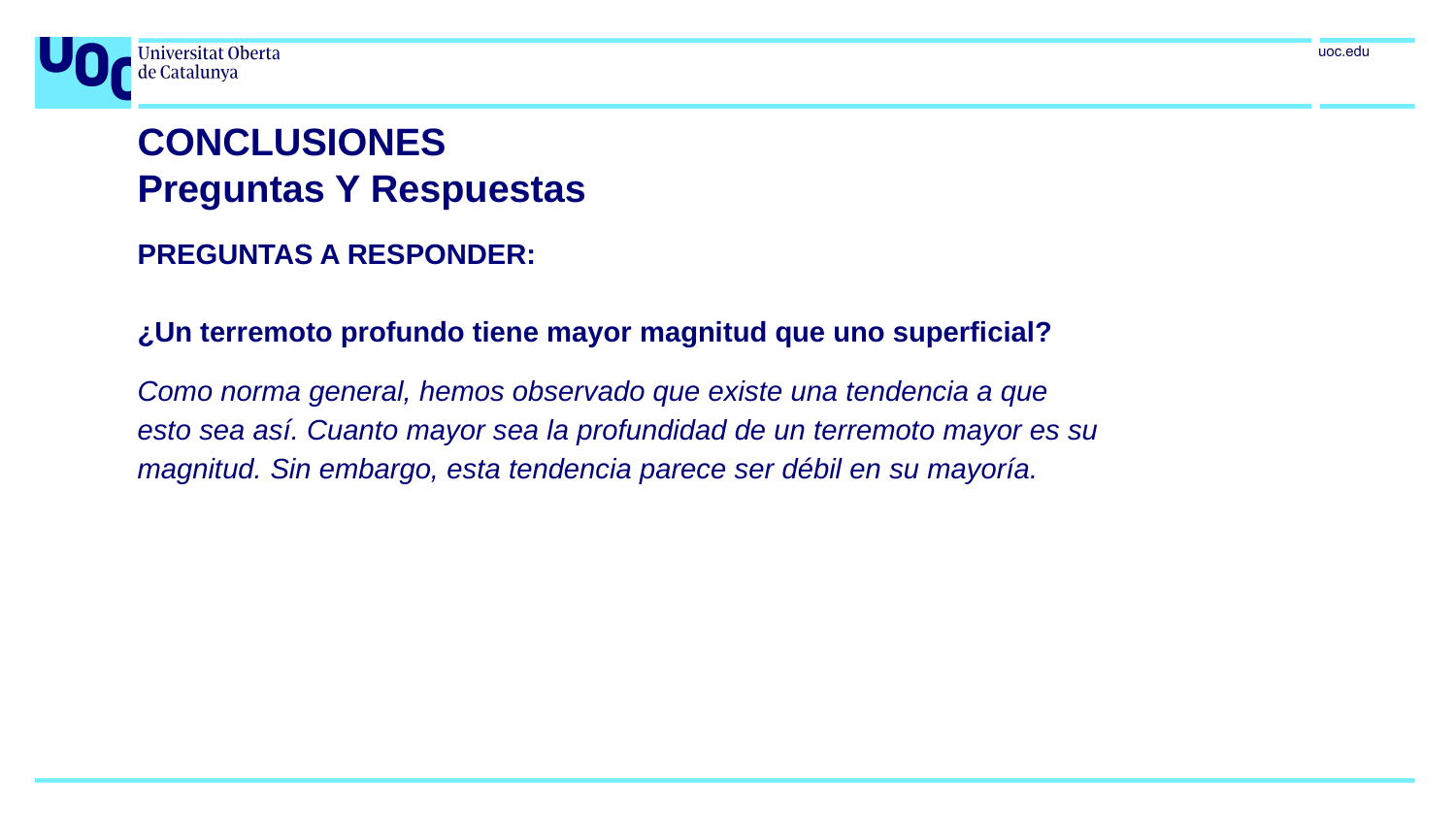

# CONCLUSIONES
Preguntas Y Respuestas
PREGUNTAS A RESPONDER:

¿Un terremoto profundo tiene mayor magnitud que uno superficial?
Como norma general, hemos observado que existe una tendencia a que esto sea así. Cuanto mayor sea la profundidad de un terremoto mayor es su magnitud. Sin embargo, esta tendencia parece ser débil en su mayoría.